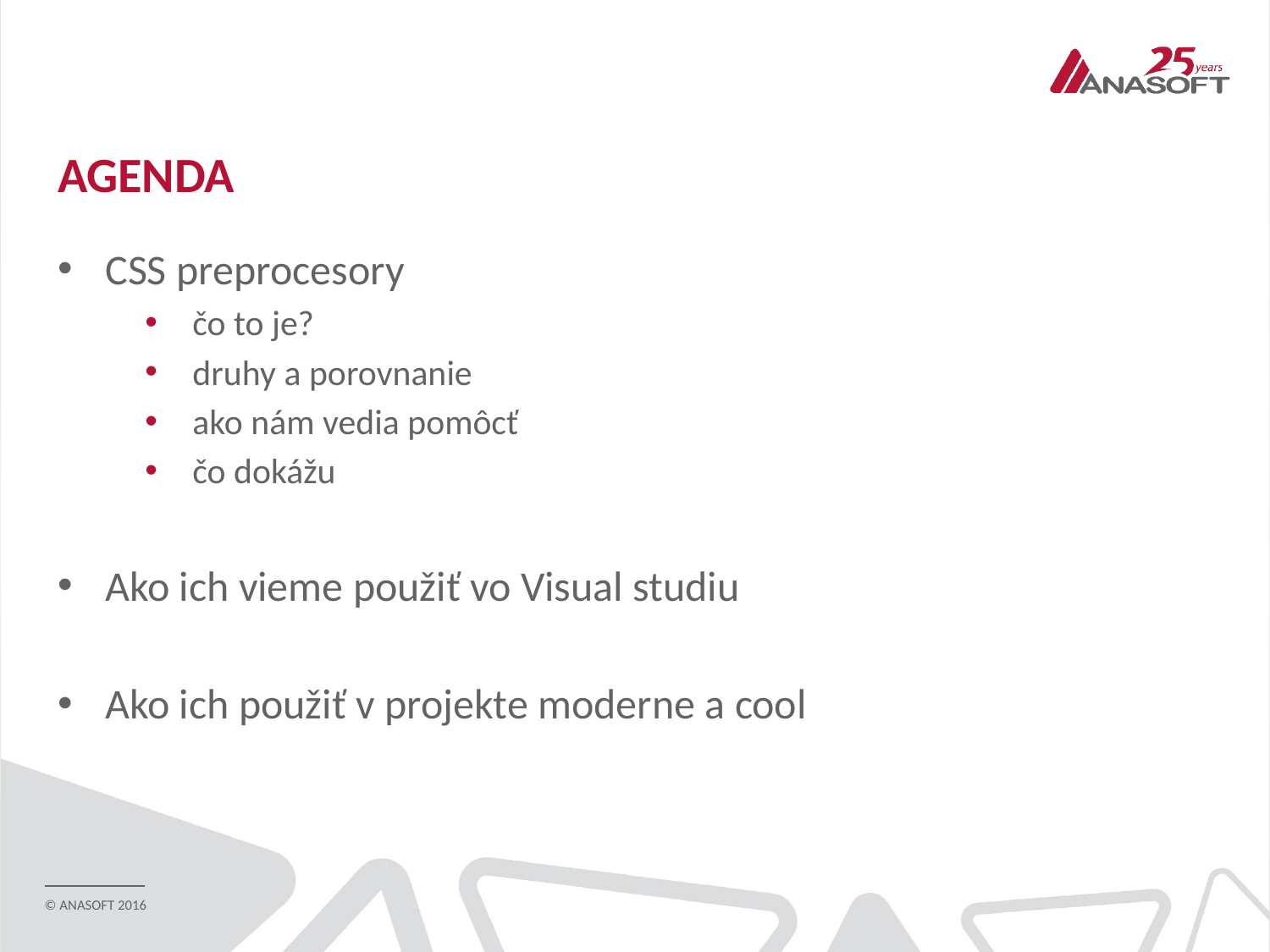

# Agenda
CSS preprocesory
čo to je?
druhy a porovnanie
ako nám vedia pomôcť
čo dokážu

Ako ich vieme použiť vo Visual studiu

Ako ich použiť v projekte moderne a cool